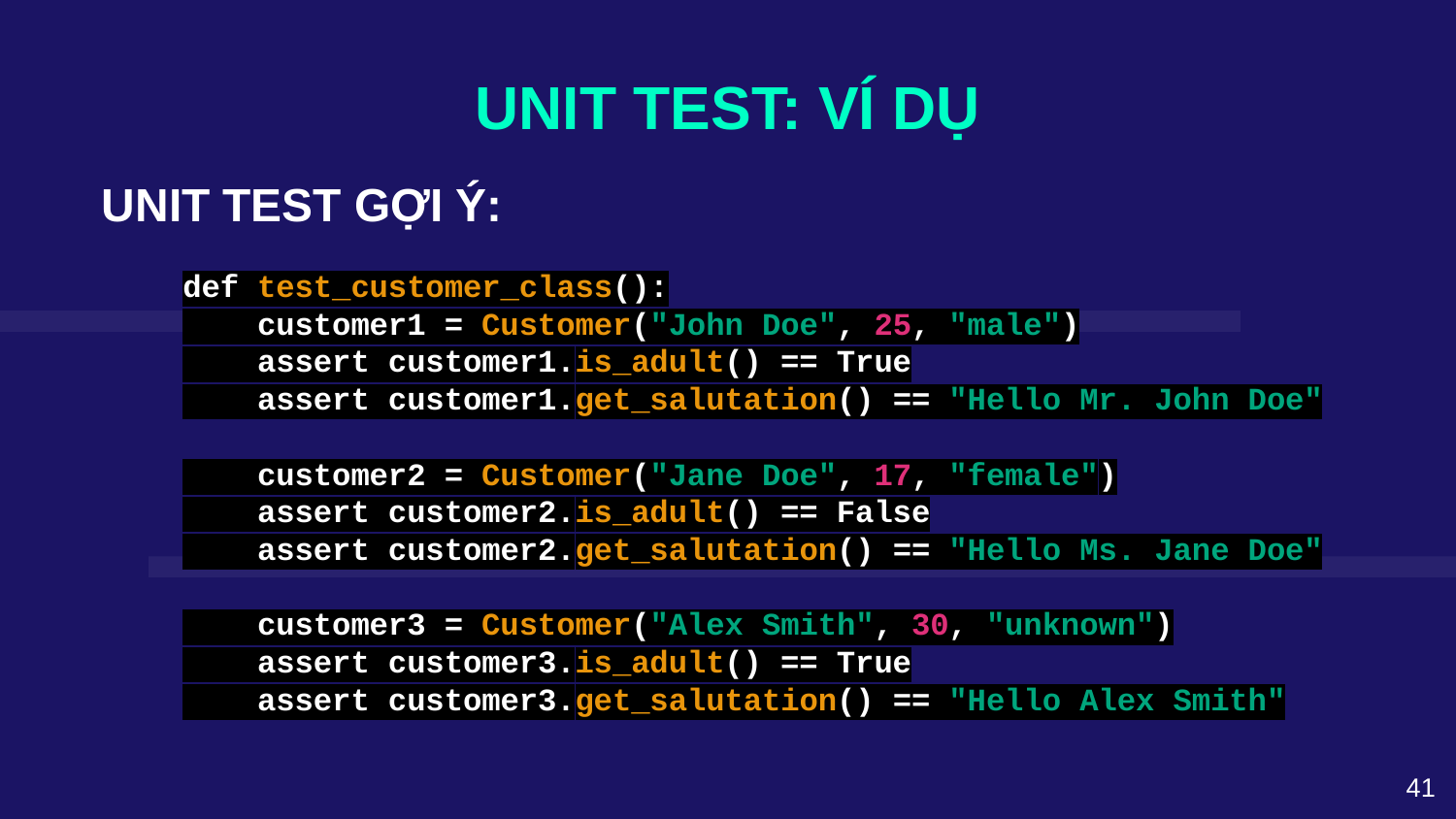

UNIT TEST: VÍ DỤ
UNIT TEST GỢI Ý:

def test_customer_class():
    customer1 = Customer("John Doe", 25, "male")
    assert customer1.is_adult() == True
    assert customer1.get_salutation() == "Hello Mr. John Doe"

    customer2 = Customer("Jane Doe", 17, "female")
    assert customer2.is_adult() == False
    assert customer2.get_salutation() == "Hello Ms. Jane Doe"

    customer3 = Customer("Alex Smith", 30, "unknown")
    assert customer3.is_adult() == True
    assert customer3.get_salutation() == "Hello Alex Smith"
Despite being red, Mars is a cold place

It’s the farthest planet from the Sun

41